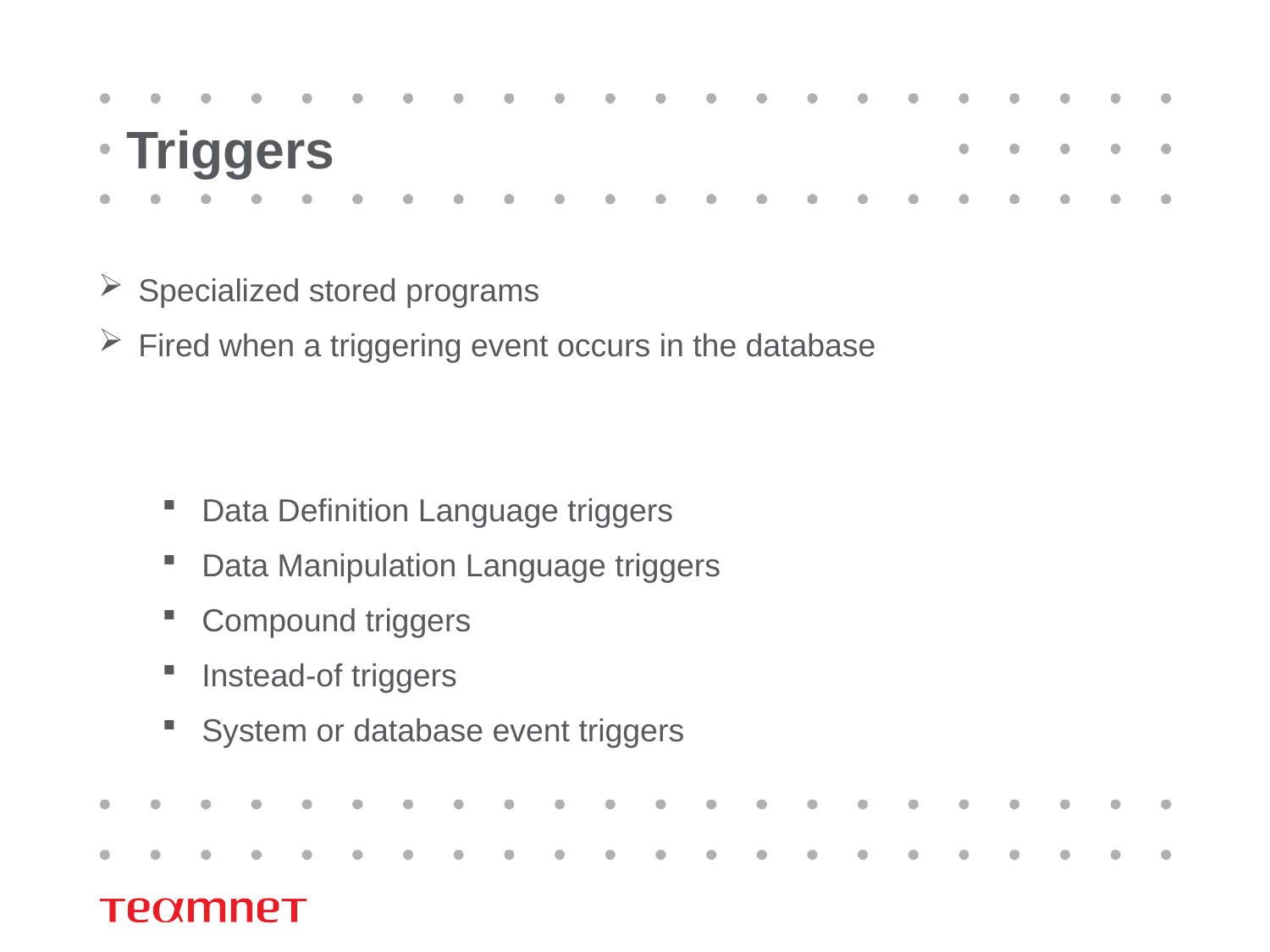

# Triggers
Specialized stored programs
Fired when a triggering event occurs in the database

Data Definition Language triggers
Data Manipulation Language triggers
Compound triggers
Instead-of triggers
System or database event triggers